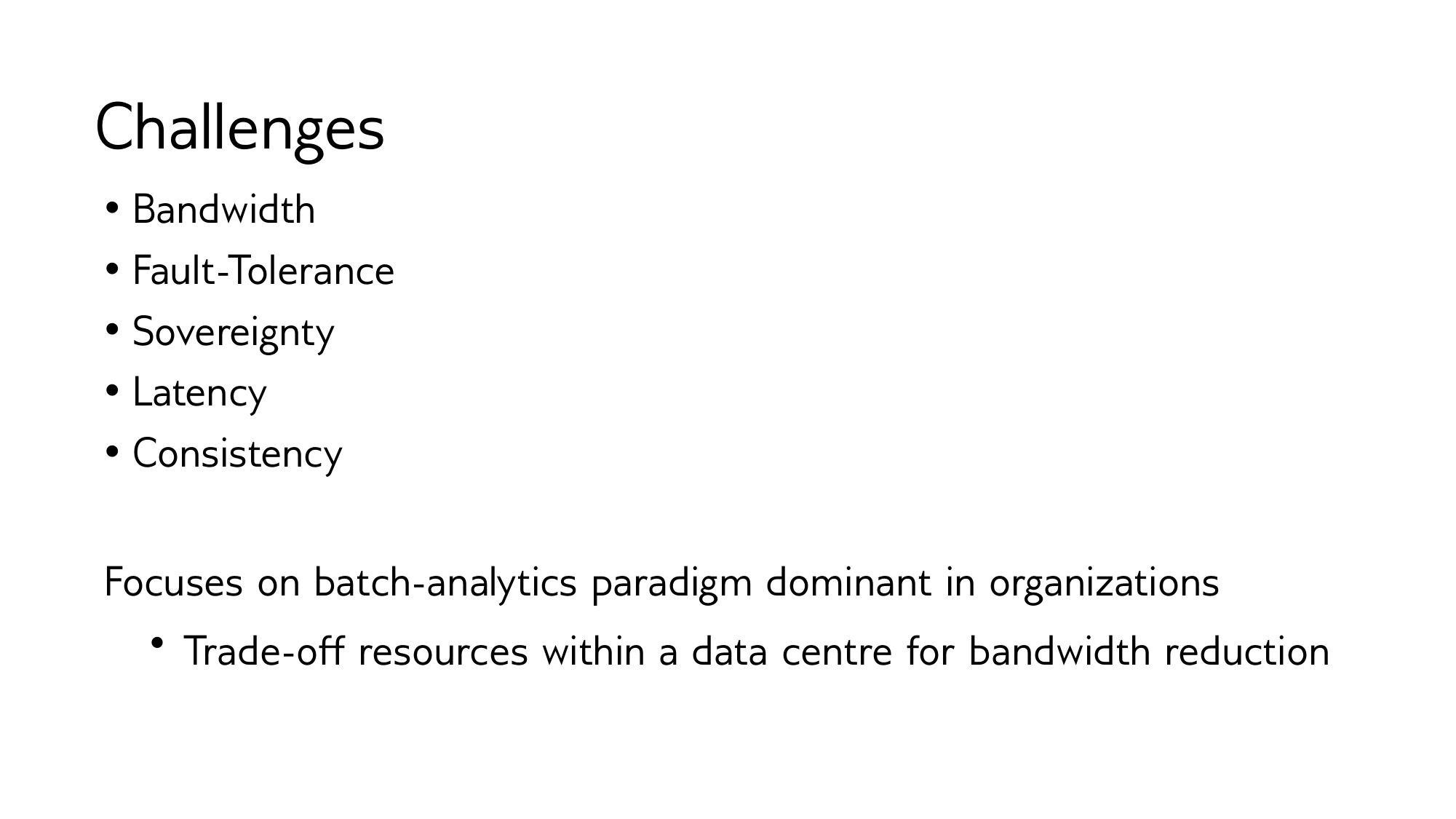

# Challenges
Bandwidth
Fault-Tolerance
Sovereignty
Latency
Consistency
Focuses on batch-analytics paradigm dominant in organizations
Trade-off resources within a data centre for bandwidth reduction